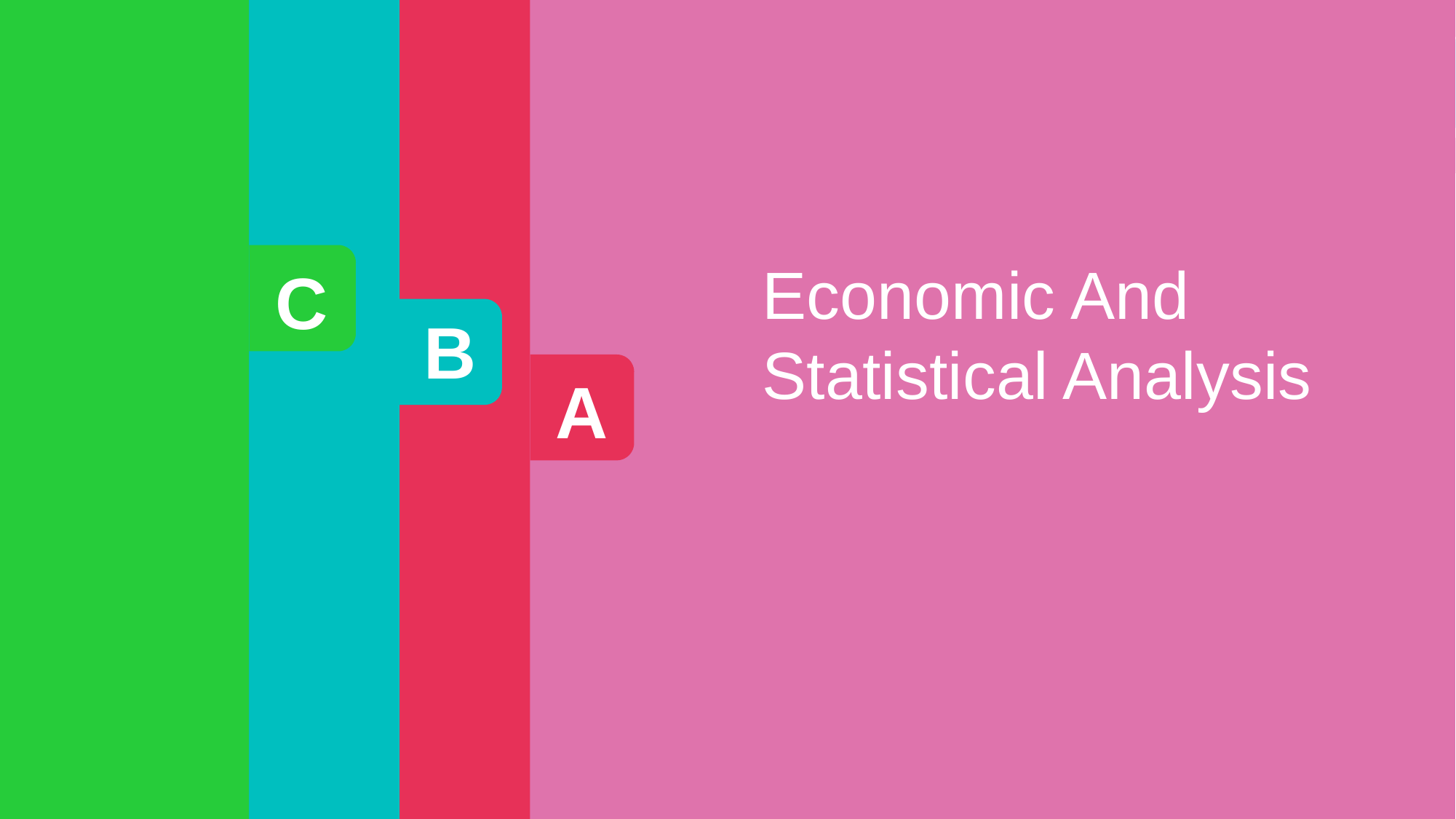

B
General System Analysis
Screening:

It have the effectiveness of screening  method like LDCT , chest X-ray , PTE Scan etc.
But the its very expensive 2000.Rs up-to 50000.Rs .

Assets:

General System need More Assets such as Medical Equipment , Hospital facility , Well trained human resource , Financial Resource.

C
       Our Trained Modul :

Higher rate of Early detection 94.07%.
More affordable Method Over traditional methods.
Budget – Friendly.

Statistical Value:

ML models can achieve high accuracy in cancer detection.
Maintenance and Updates: Regular model updates, bug fixes, and security patches are essential.

A
Need For World
Burden on World:

In 2023 the approximately 2 million people get affected by cancer
And about 6.6 lakhs (0.66 million) people get Died

Detection of Lungs Cancer:

Problem In Early Detection
10.6% rate of cancer

Economic And Statistical Analysis